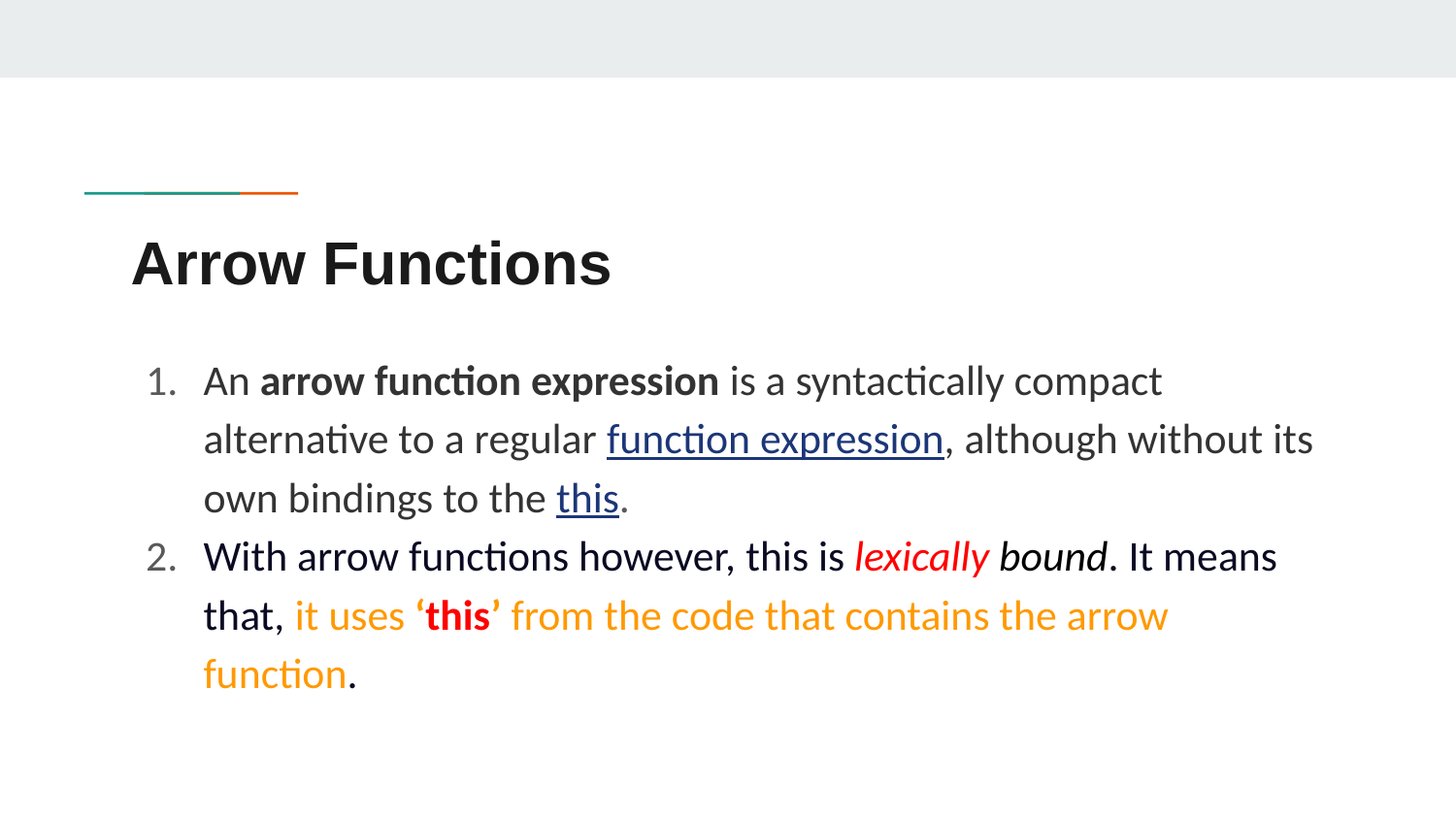

# Arrow Functions
An arrow function expression is a syntactically compact alternative to a regular function expression, although without its own bindings to the this.
With arrow functions however, this is lexically bound. It means that, it uses ‘this’ from the code that contains the arrow function.